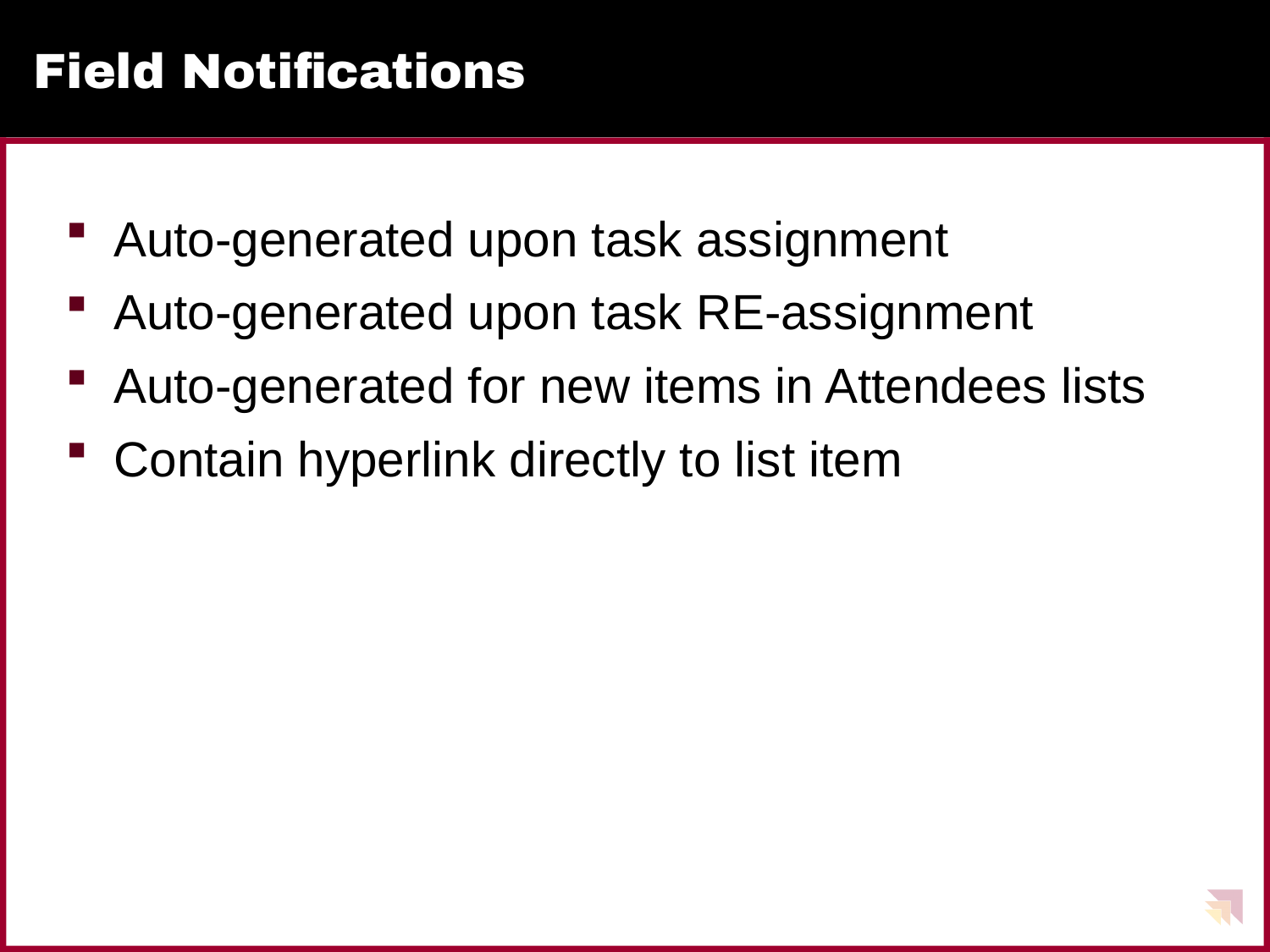

# Field Notifications
Auto-generated upon task assignment
Auto-generated upon task RE-assignment
Auto-generated for new items in Attendees lists
Contain hyperlink directly to list item